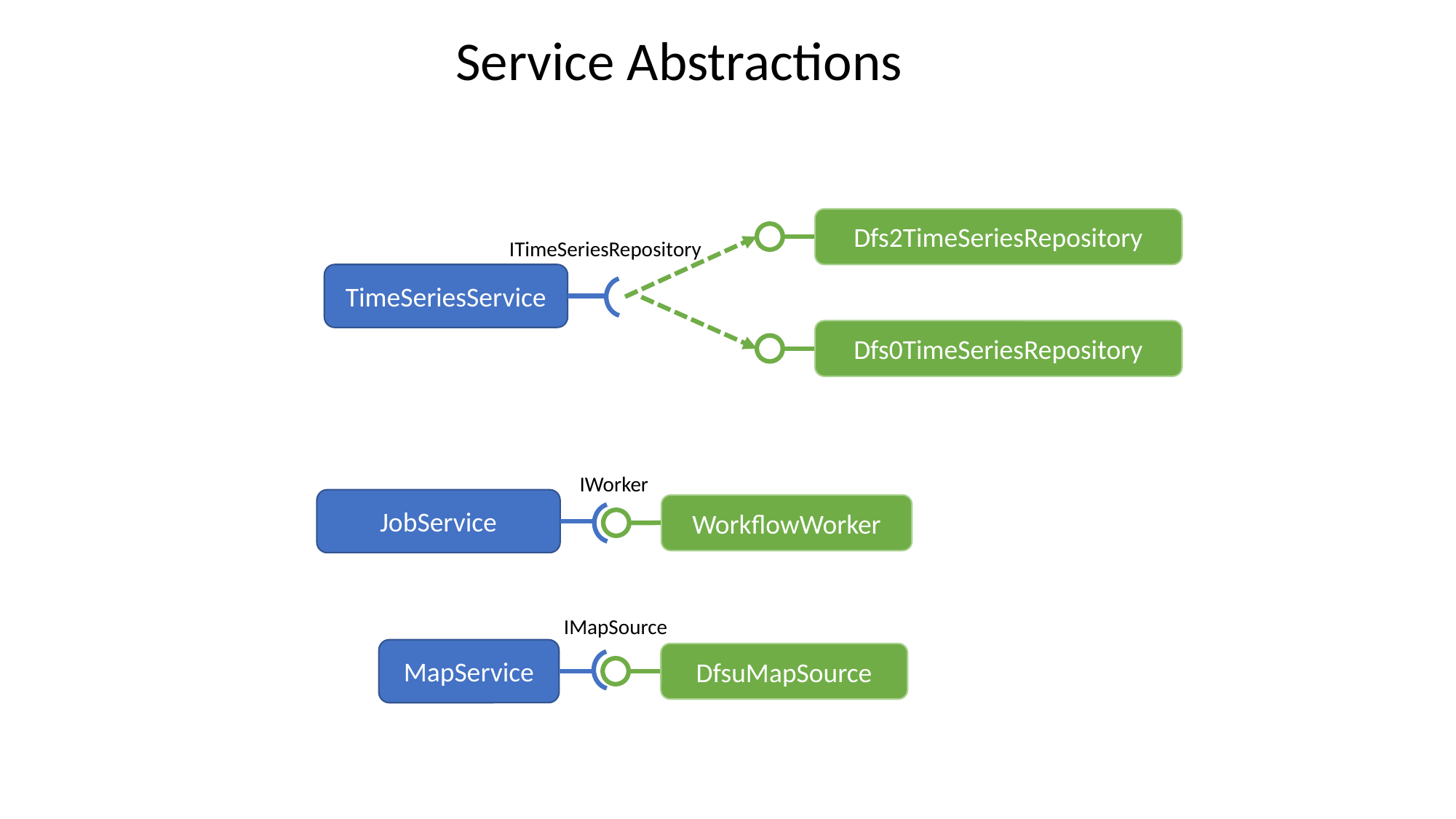

Service Abstractions
Dfs2TimeSeriesRepository

ITimeSeriesRepository
TimeSeriesService

Dfs0TimeSeriesRepository

IWorker
JobService
WorkflowWorker

IMapSource
MapService
DfsuMapSource